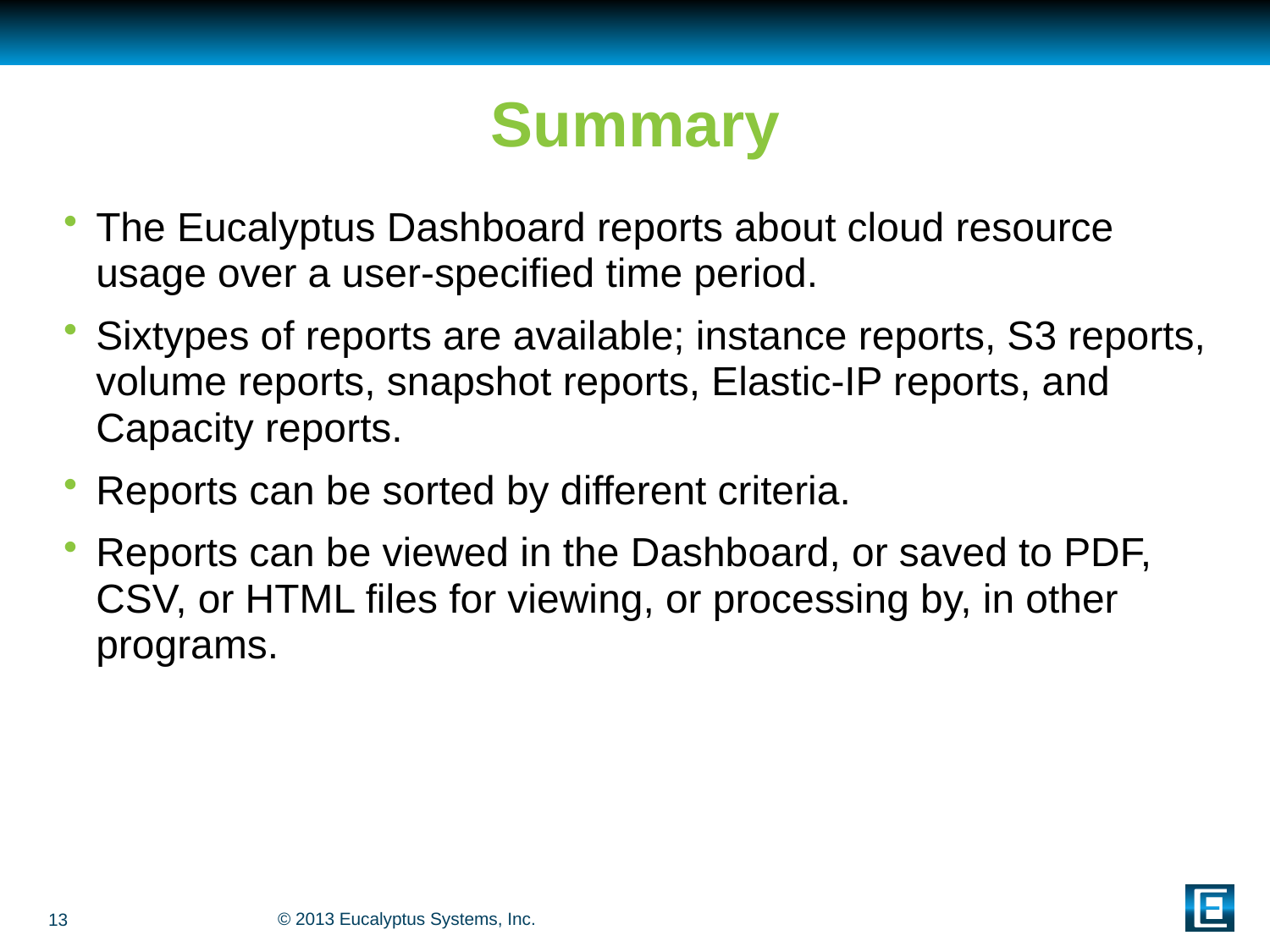

# Summary
The Eucalyptus Dashboard reports about cloud resource usage over a user-specified time period.
Sixtypes of reports are available; instance reports, S3 reports, volume reports, snapshot reports, Elastic-IP reports, and Capacity reports.
Reports can be sorted by different criteria.
Reports can be viewed in the Dashboard, or saved to PDF, CSV, or HTML files for viewing, or processing by, in other programs.
13